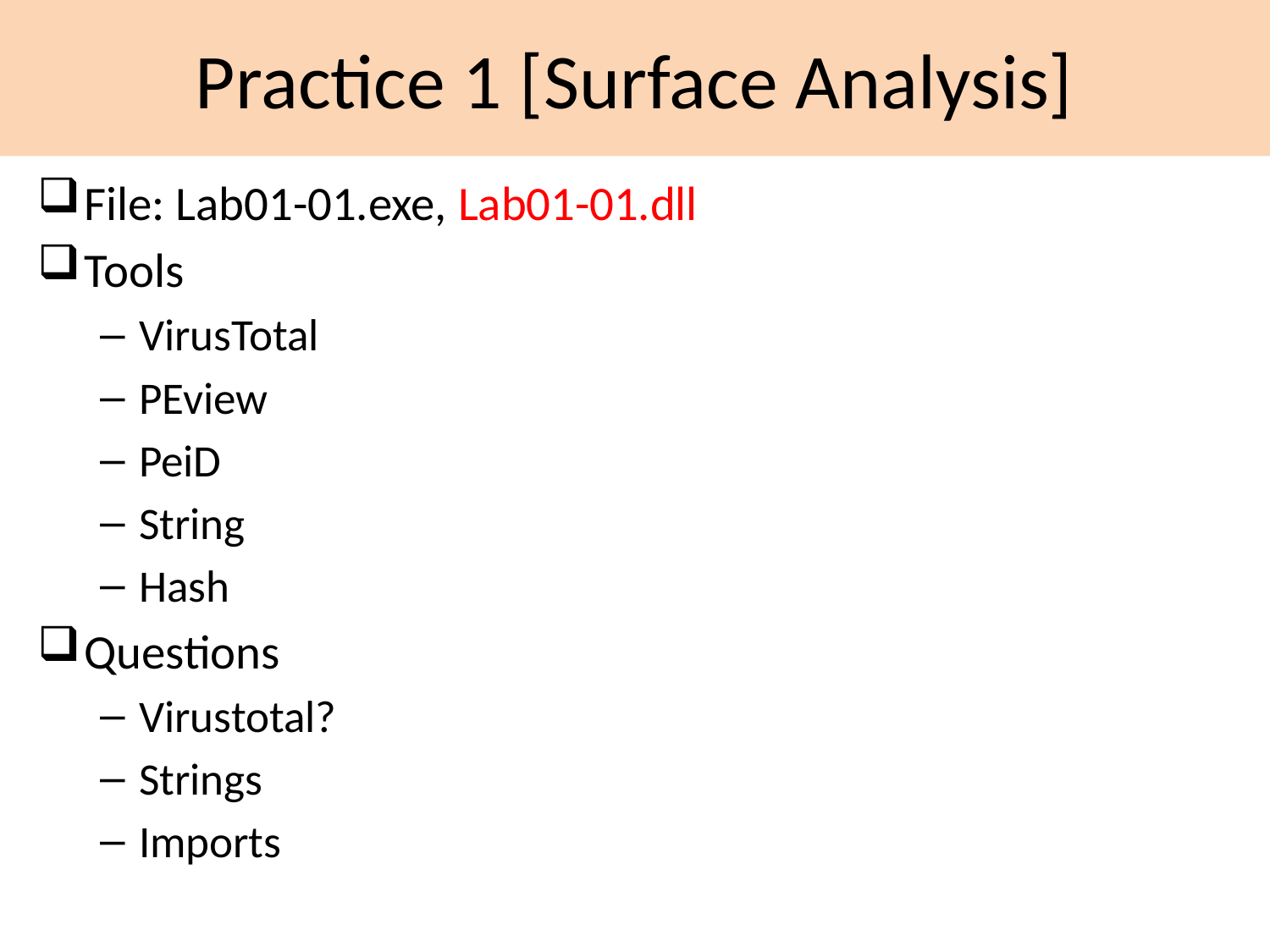

# Practice 1 [Surface Analysis]
File: Lab01-01.exe, Lab01-01.dll
Tools
VirusTotal
PEview
PeiD
String
Hash
Questions
Virustotal?
Strings
Imports